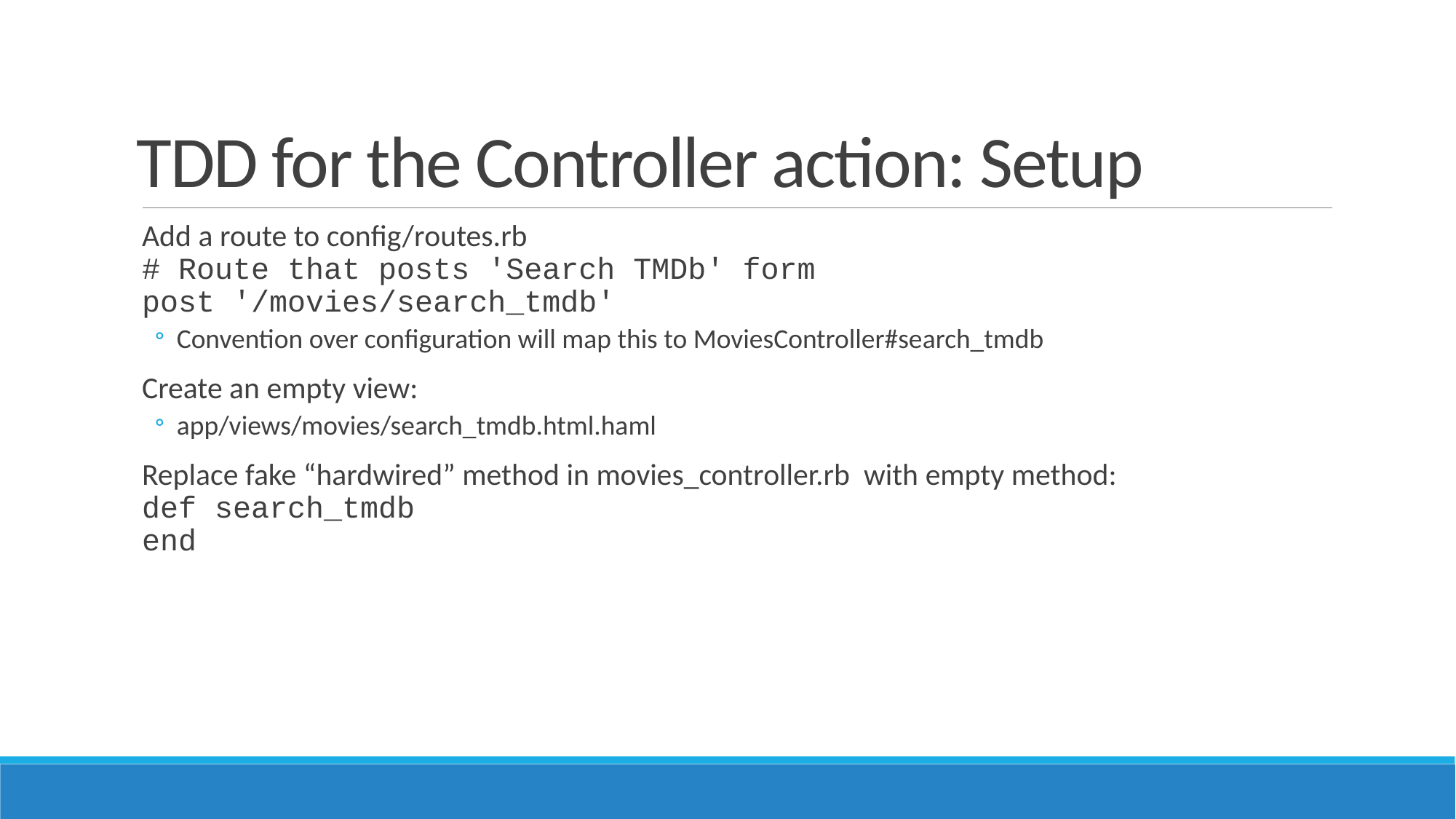

# TDD for the Controller action: Setup
Add a route to config/routes.rb
# Route that posts 'Search TMDb' form
post '/movies/search_tmdb'
Convention over configuration will map this to MoviesController#search_tmdb
Create an empty view:
app/views/movies/search_tmdb.html.haml
Replace fake “hardwired” method in movies_controller.rb  with empty method:
def search_tmdb
end